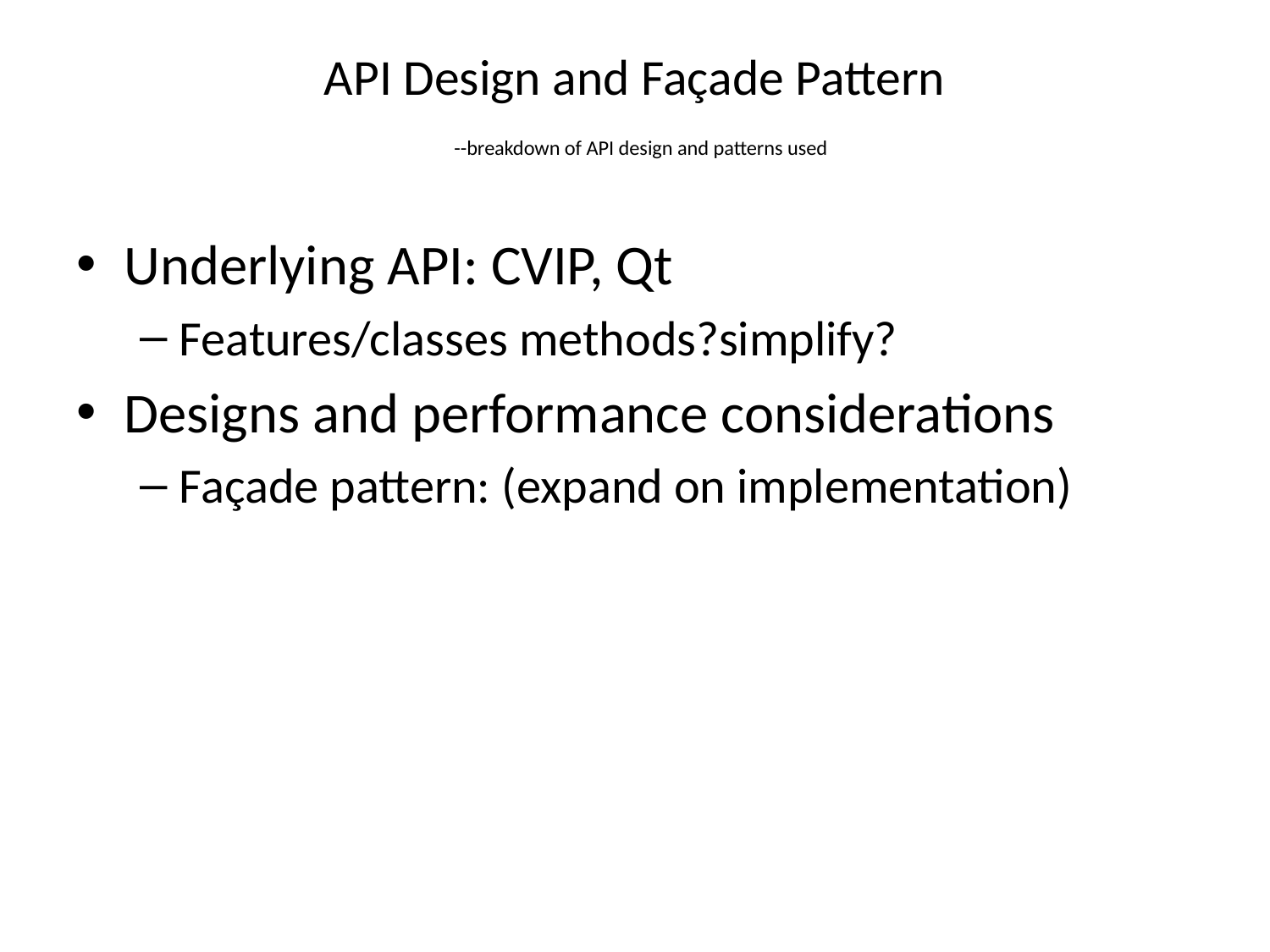

# API Design and Façade Pattern --breakdown of API design and patterns used
Underlying API: CVIP, Qt
Features/classes methods?simplify?
Designs and performance considerations
Façade pattern: (expand on implementation)